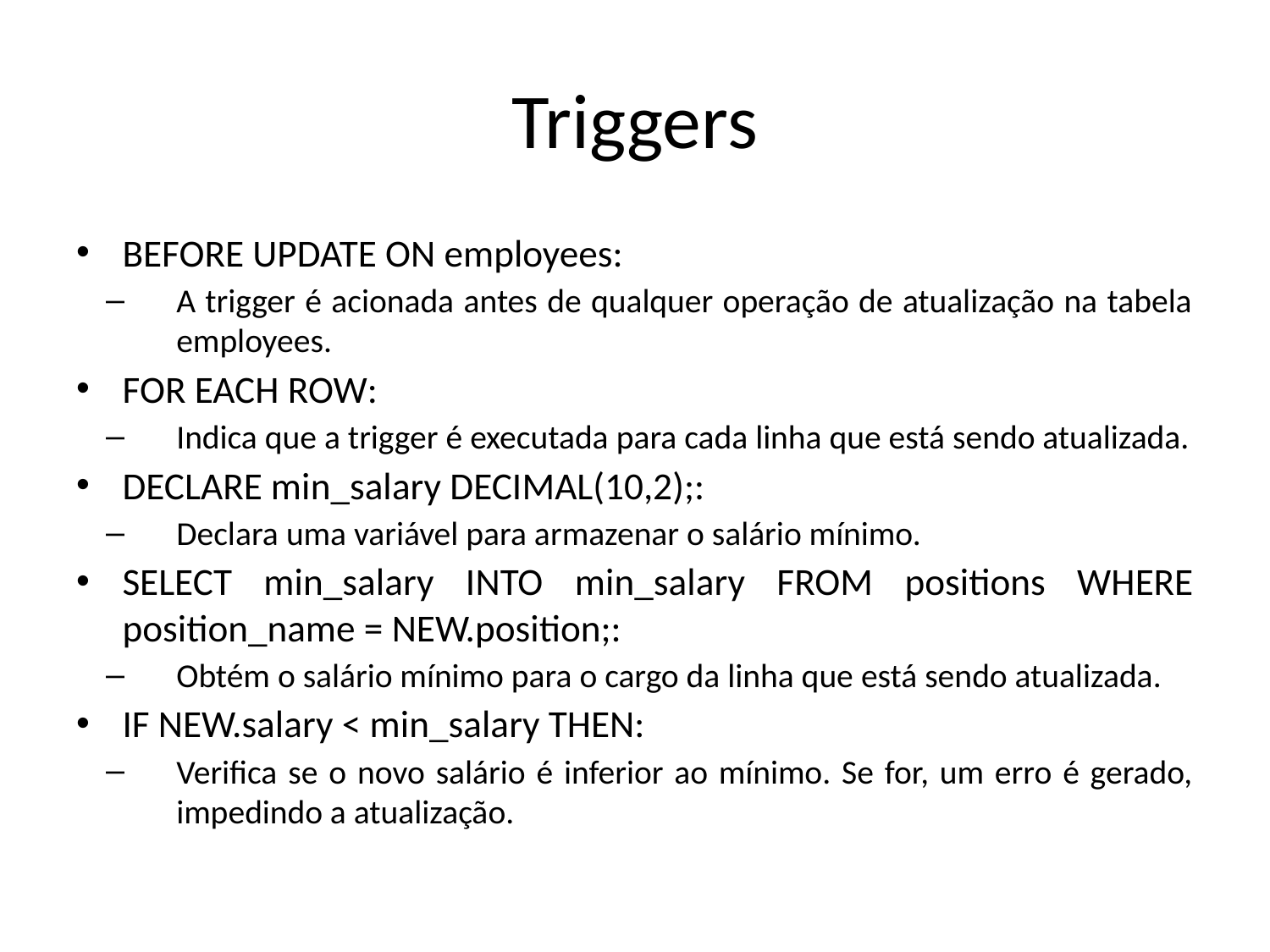

# Triggers
BEFORE UPDATE ON employees:
A trigger é acionada antes de qualquer operação de atualização na tabela employees.
FOR EACH ROW:
Indica que a trigger é executada para cada linha que está sendo atualizada.
DECLARE min_salary DECIMAL(10,2);:
Declara uma variável para armazenar o salário mínimo.
SELECT min_salary INTO min_salary FROM positions WHERE position_name = NEW.position;:
Obtém o salário mínimo para o cargo da linha que está sendo atualizada.
IF NEW.salary < min_salary THEN:
Verifica se o novo salário é inferior ao mínimo. Se for, um erro é gerado, impedindo a atualização.